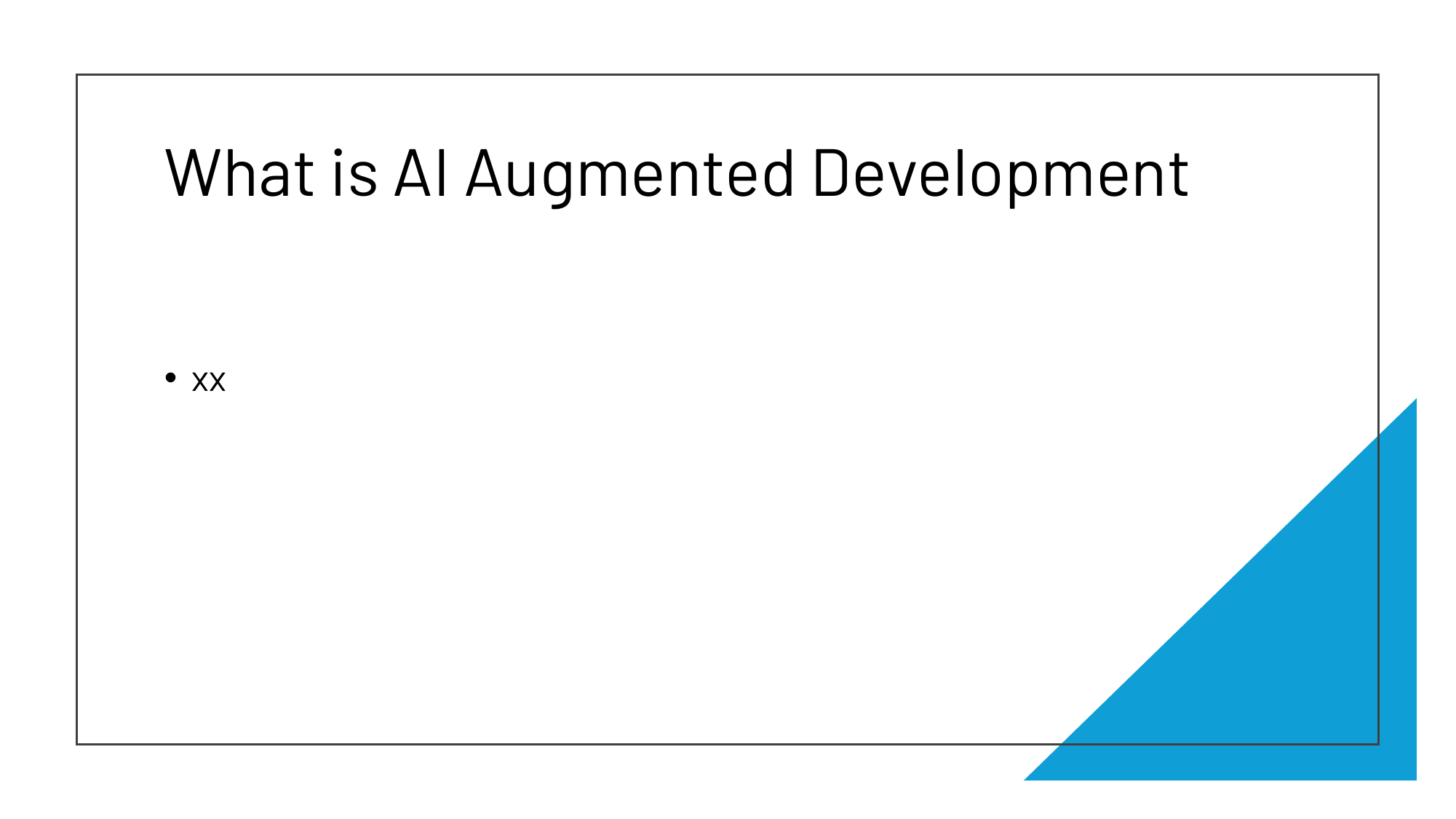

# What is AI Augmented Development
xx